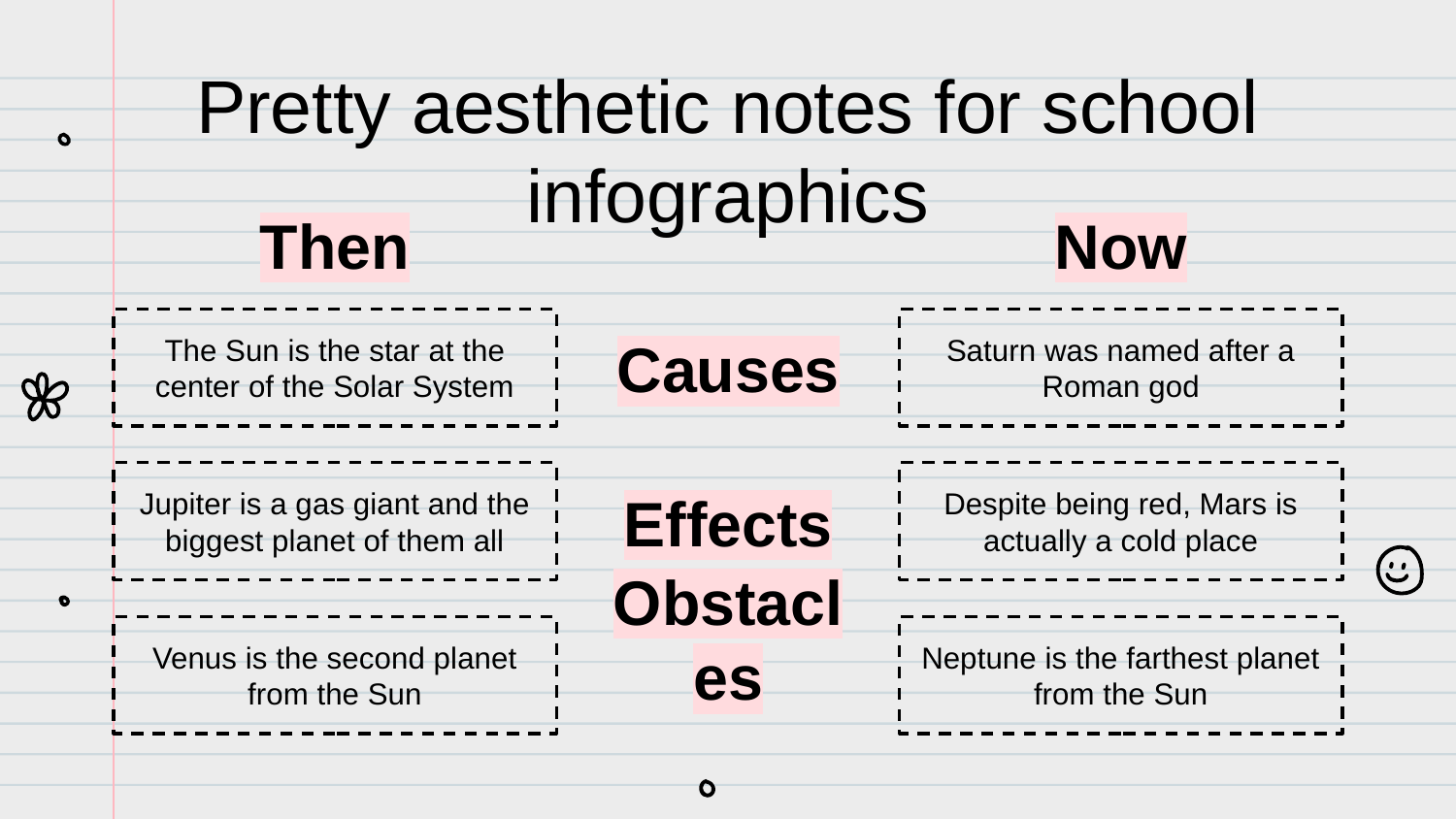

# Pretty aesthetic notes for school infographics
Then
Now
The Sun is the star at the center of the Solar System
Saturn was named after a Roman god
Causes
Jupiter is a gas giant and the biggest planet of them all
Despite being red, Mars is actually a cold place
Effects
Venus is the second planet from the Sun
Neptune is the farthest planet from the Sun
Obstacles